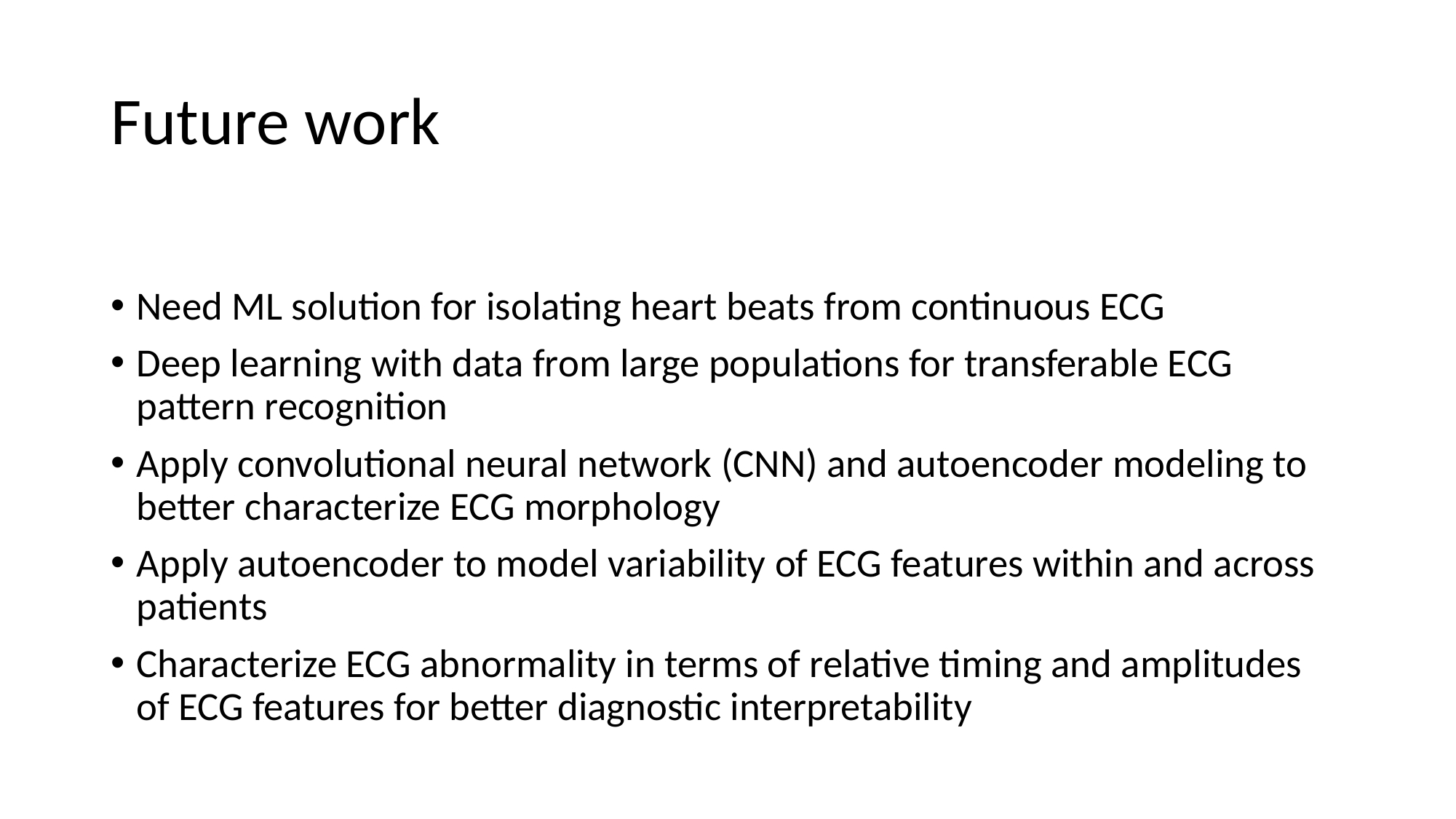

# Future work

Need ML solution for isolating heart beats from continuous ECG
Deep learning with data from large populations for transferable ECG pattern recognition
Apply convolutional neural network (CNN) and autoencoder modeling to better characterize ECG morphology
Apply autoencoder to model variability of ECG features within and across patients
Characterize ECG abnormality in terms of relative timing and amplitudes of ECG features for better diagnostic interpretability